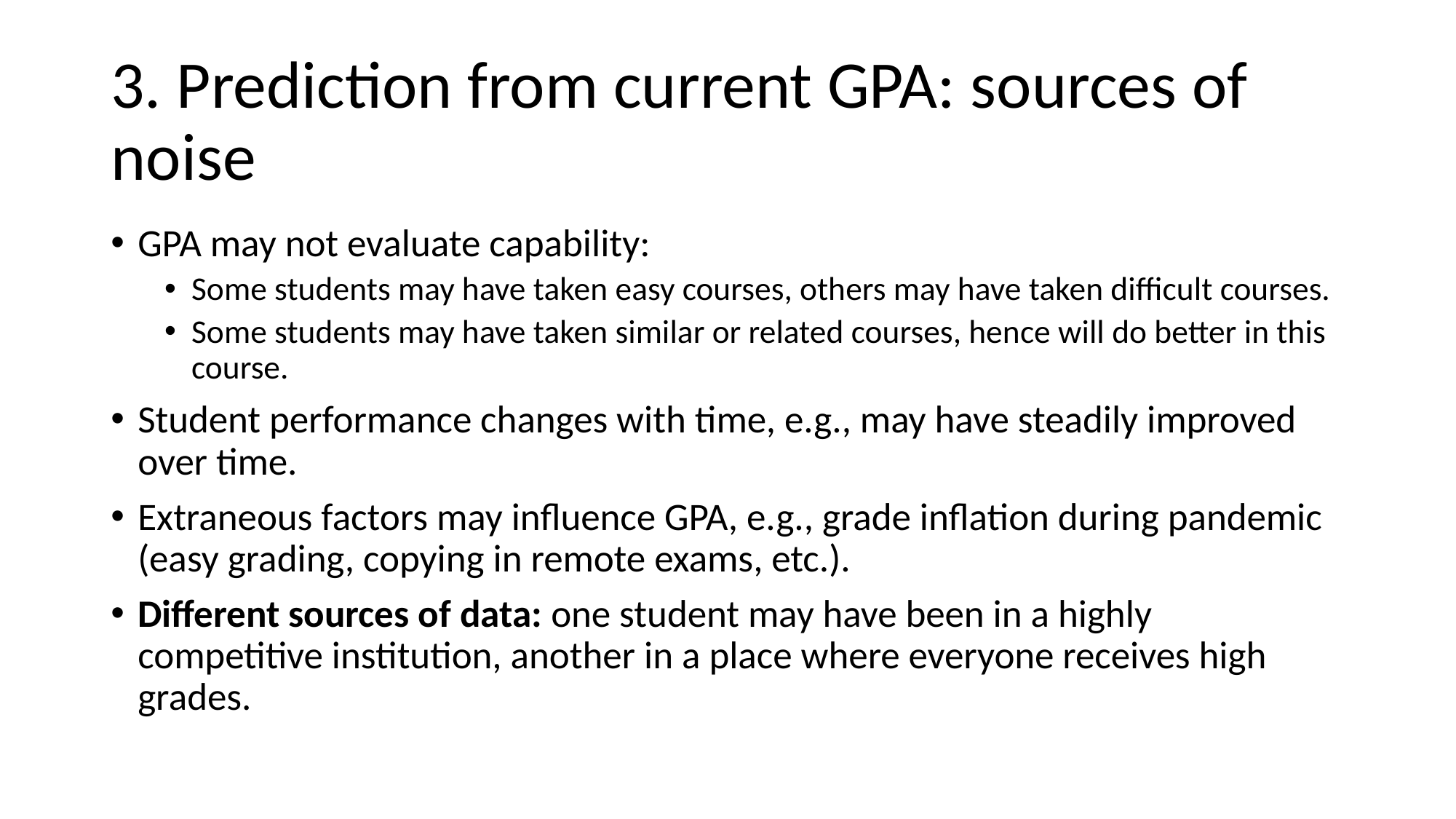

# 3. Prediction from current GPA: sources of noise
GPA may not evaluate capability:
Some students may have taken easy courses, others may have taken difficult courses.
Some students may have taken similar or related courses, hence will do better in this course.
Student performance changes with time, e.g., may have steadily improved over time.
Extraneous factors may influence GPA, e.g., grade inflation during pandemic (easy grading, copying in remote exams, etc.).
Different sources of data: one student may have been in a highly competitive institution, another in a place where everyone receives high grades.